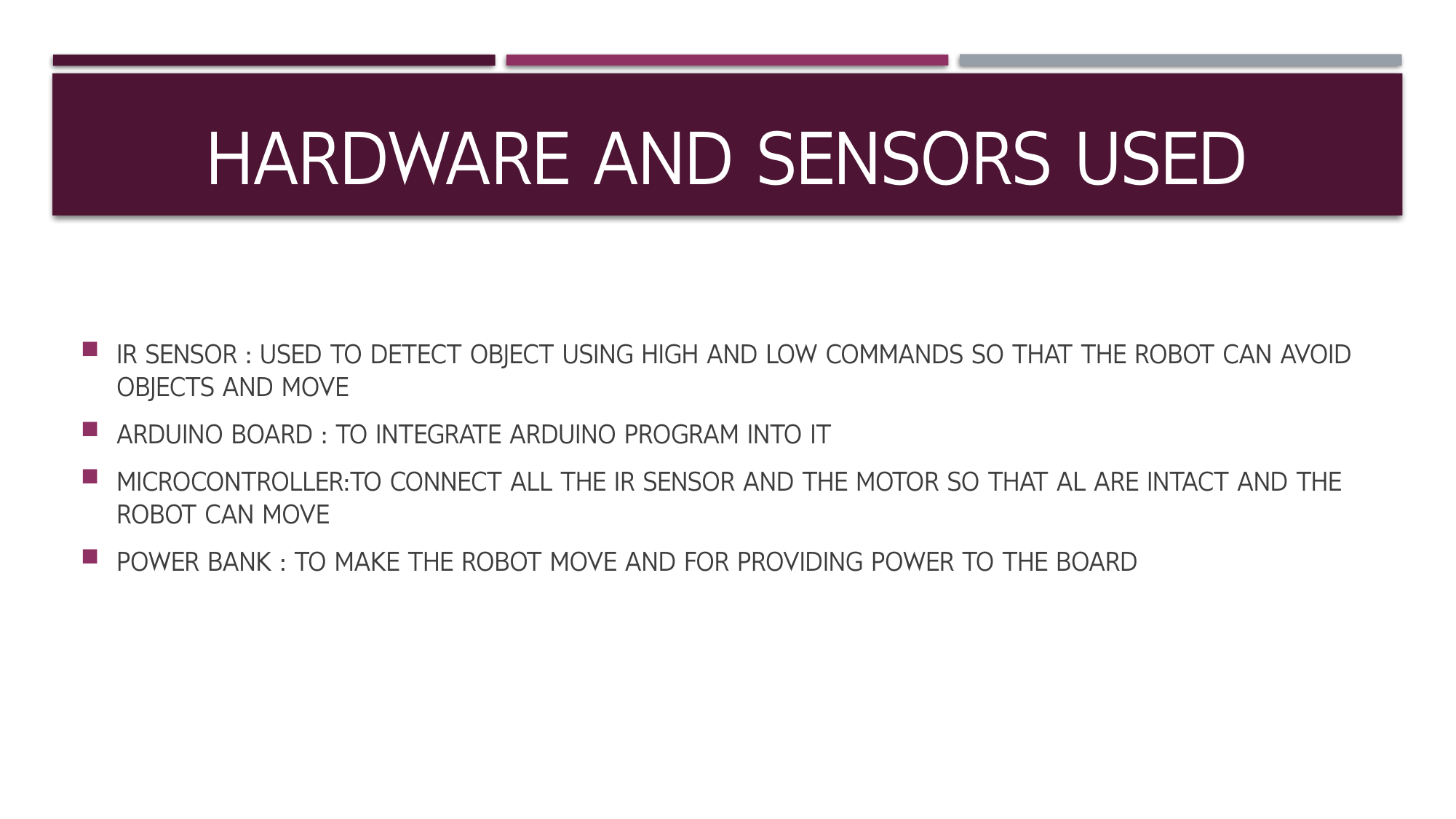

# HARDWARE AND SENSORS USED
IR SENSOR : USED TO DETECT OBJECT USING HIGH AND LOW COMMANDS SO THAT THE ROBOT CAN AVOID OBJECTS AND MOVE
ARDUINO BOARD : TO INTEGRATE ARDUINO PROGRAM INTO IT
MICROCONTROLLER:TO CONNECT ALL THE IR SENSOR AND THE MOTOR SO THAT AL ARE INTACT AND THE ROBOT CAN MOVE
POWER BANK : TO MAKE THE ROBOT MOVE AND FOR PROVIDING POWER TO THE BOARD